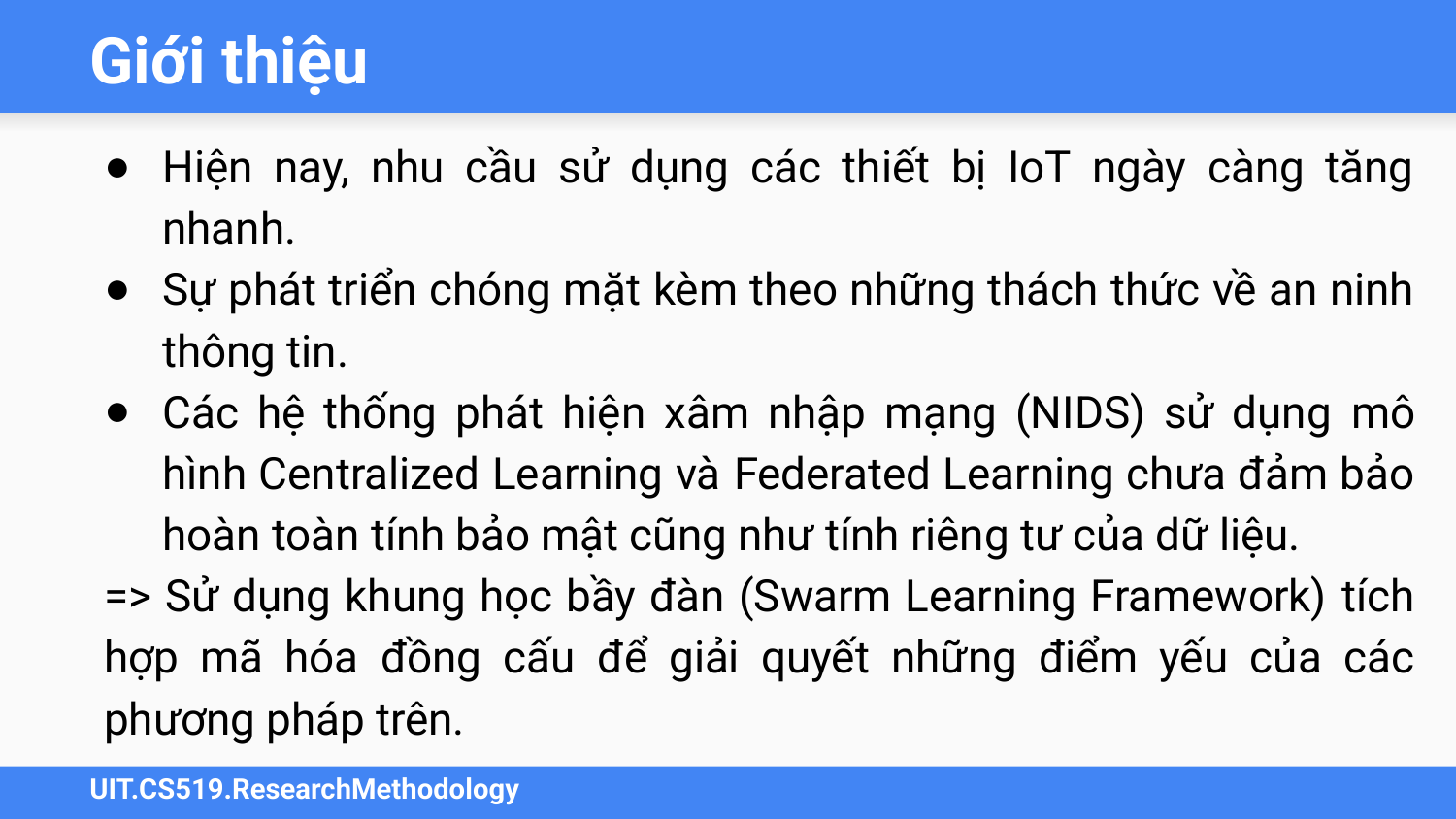

# Giới thiệu
Hiện nay, nhu cầu sử dụng các thiết bị IoT ngày càng tăng nhanh.
Sự phát triển chóng mặt kèm theo những thách thức về an ninh thông tin.
Các hệ thống phát hiện xâm nhập mạng (NIDS) sử dụng mô hình Centralized Learning và Federated Learning chưa đảm bảo hoàn toàn tính bảo mật cũng như tính riêng tư của dữ liệu.
=> Sử dụng khung học bầy đàn (Swarm Learning Framework) tích hợp mã hóa đồng cấu để giải quyết những điểm yếu của các phương pháp trên.